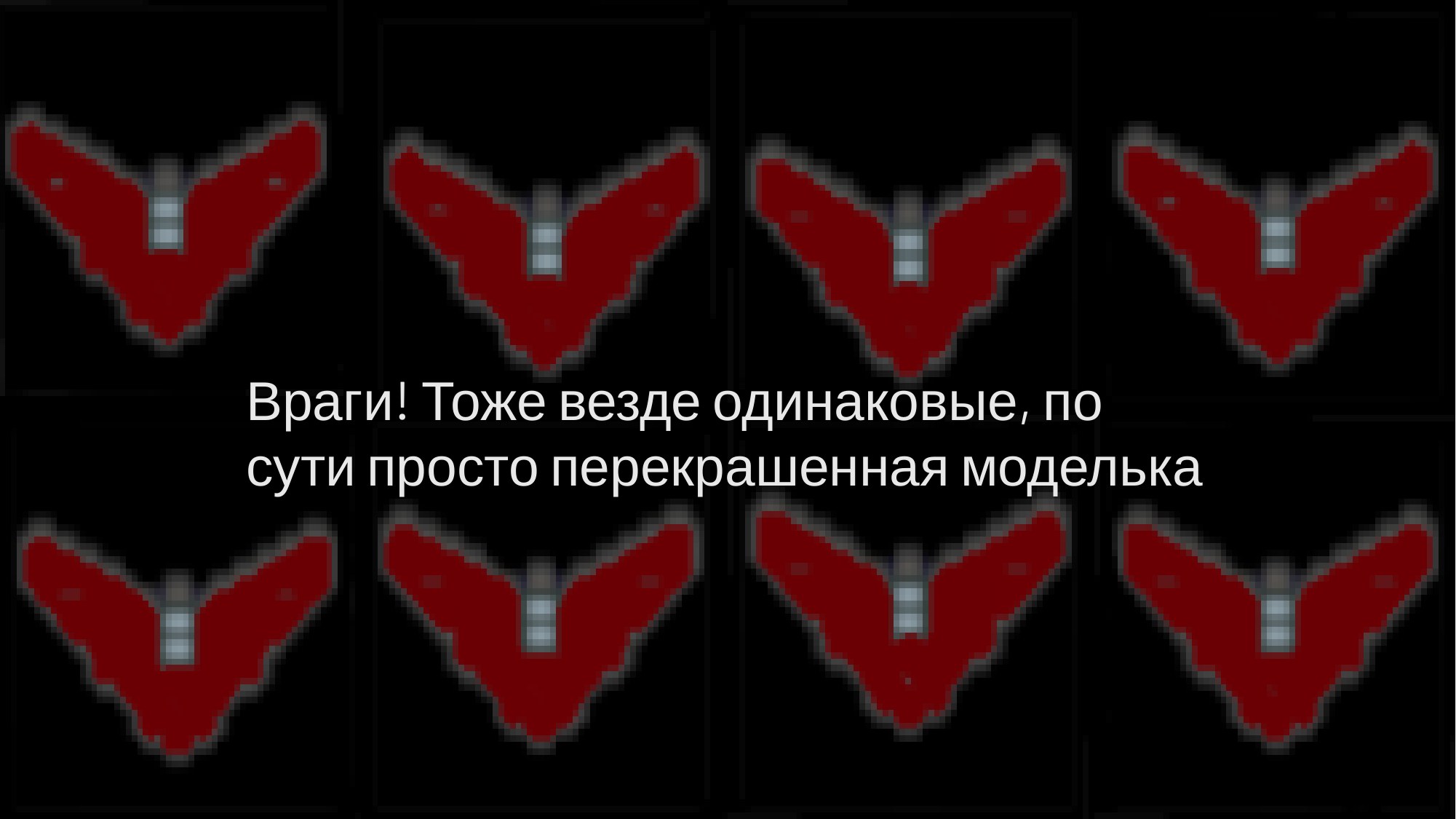

#

Враги! Тоже везде одинаковые, по сути просто перекрашенная моделька